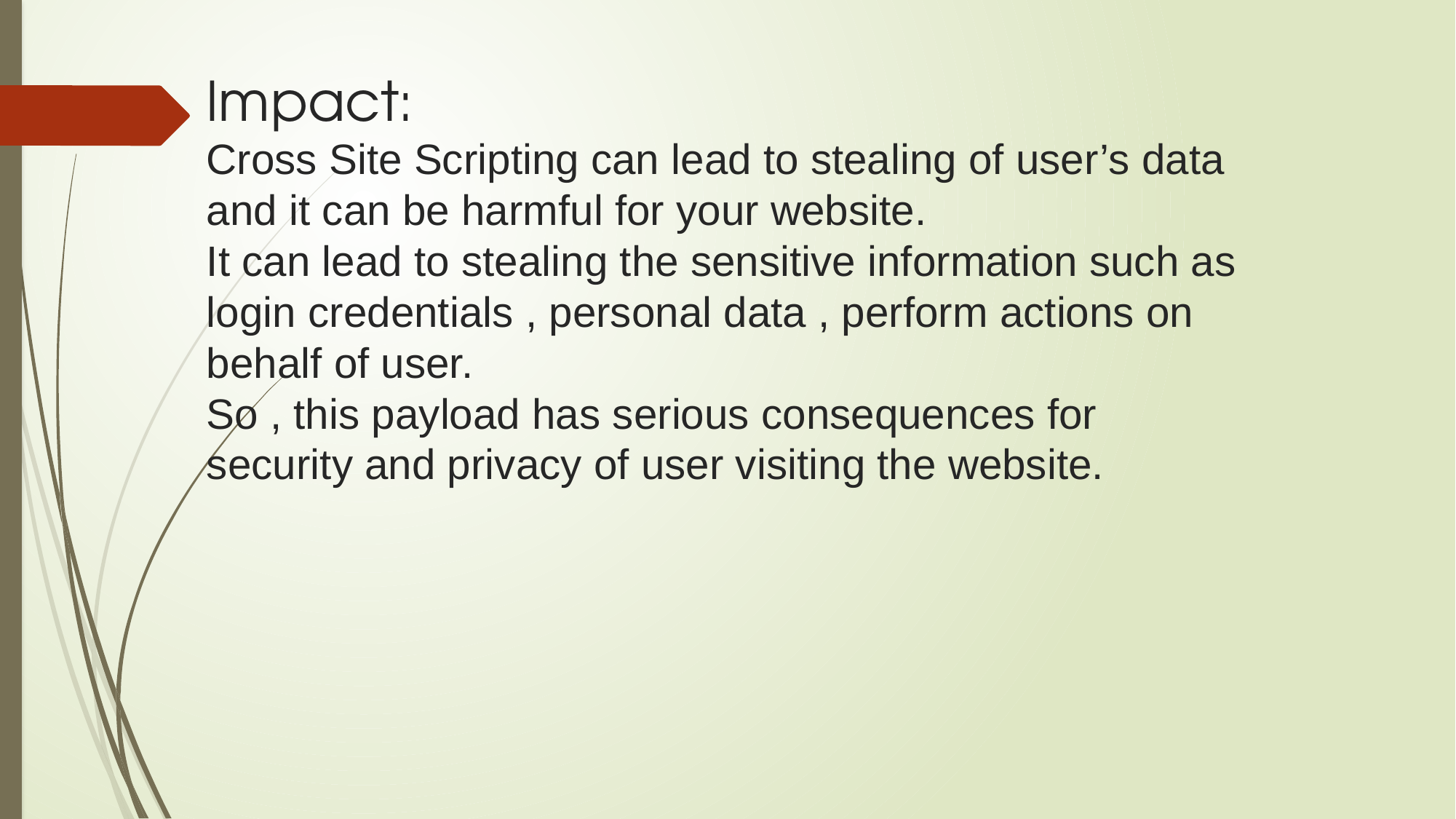

# Impact: Cross Site Scripting can lead to stealing of user’s data and it can be harmful for your website. It can lead to stealing the sensitive information such as login credentials , personal data , perform actions on behalf of user. So , this payload has serious consequences for security and privacy of user visiting the website.